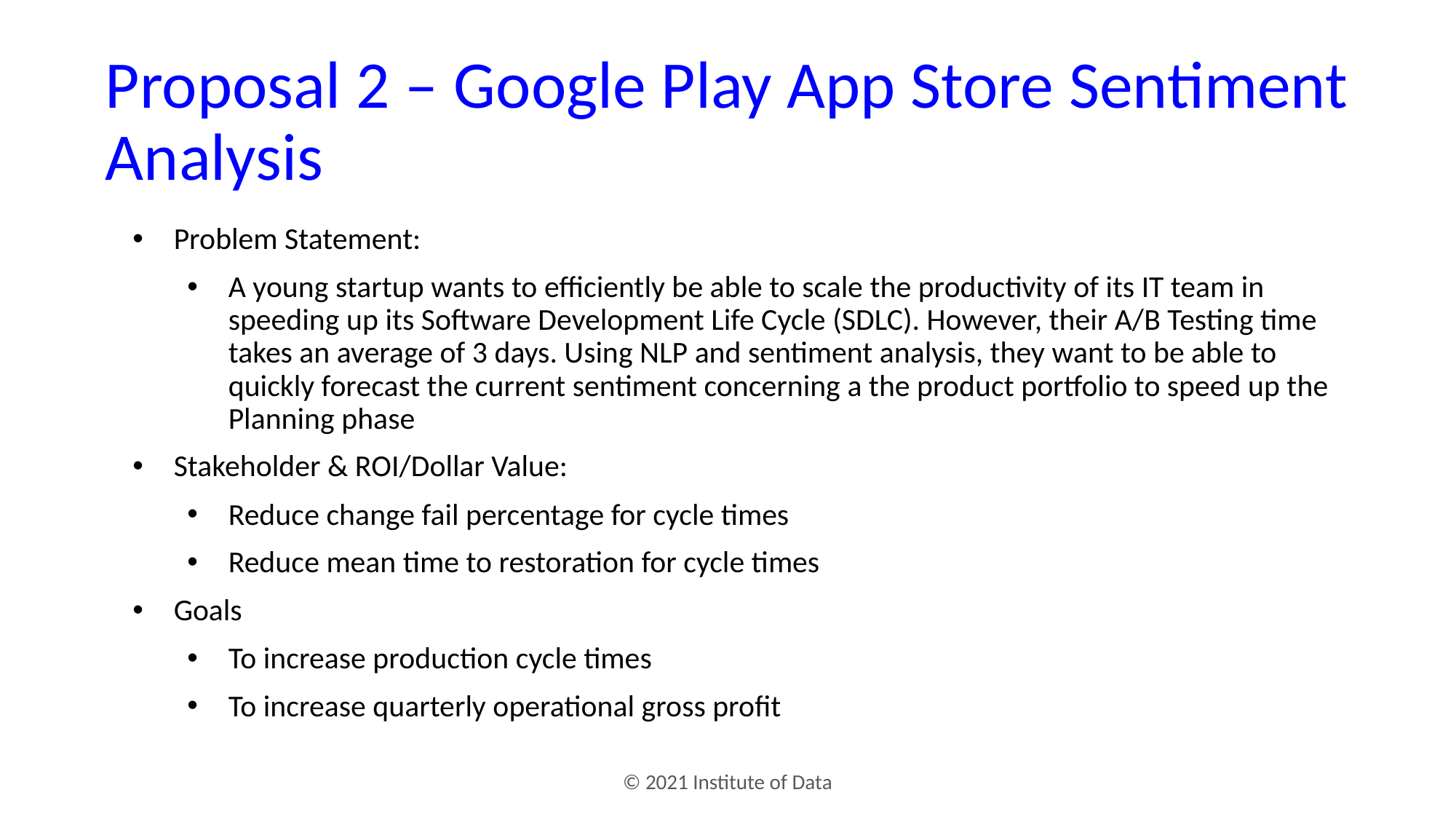

# Proposal 2 – Google Play App Store Sentiment Analysis
Problem Statement:
A young startup wants to efficiently be able to scale the productivity of its IT team in speeding up its Software Development Life Cycle (SDLC). However, their A/B Testing time takes an average of 3 days. Using NLP and sentiment analysis, they want to be able to quickly forecast the current sentiment concerning a the product portfolio to speed up the Planning phase
Stakeholder & ROI/Dollar Value:
Reduce change fail percentage for cycle times
Reduce mean time to restoration for cycle times
Goals
To increase production cycle times
To increase quarterly operational gross profit